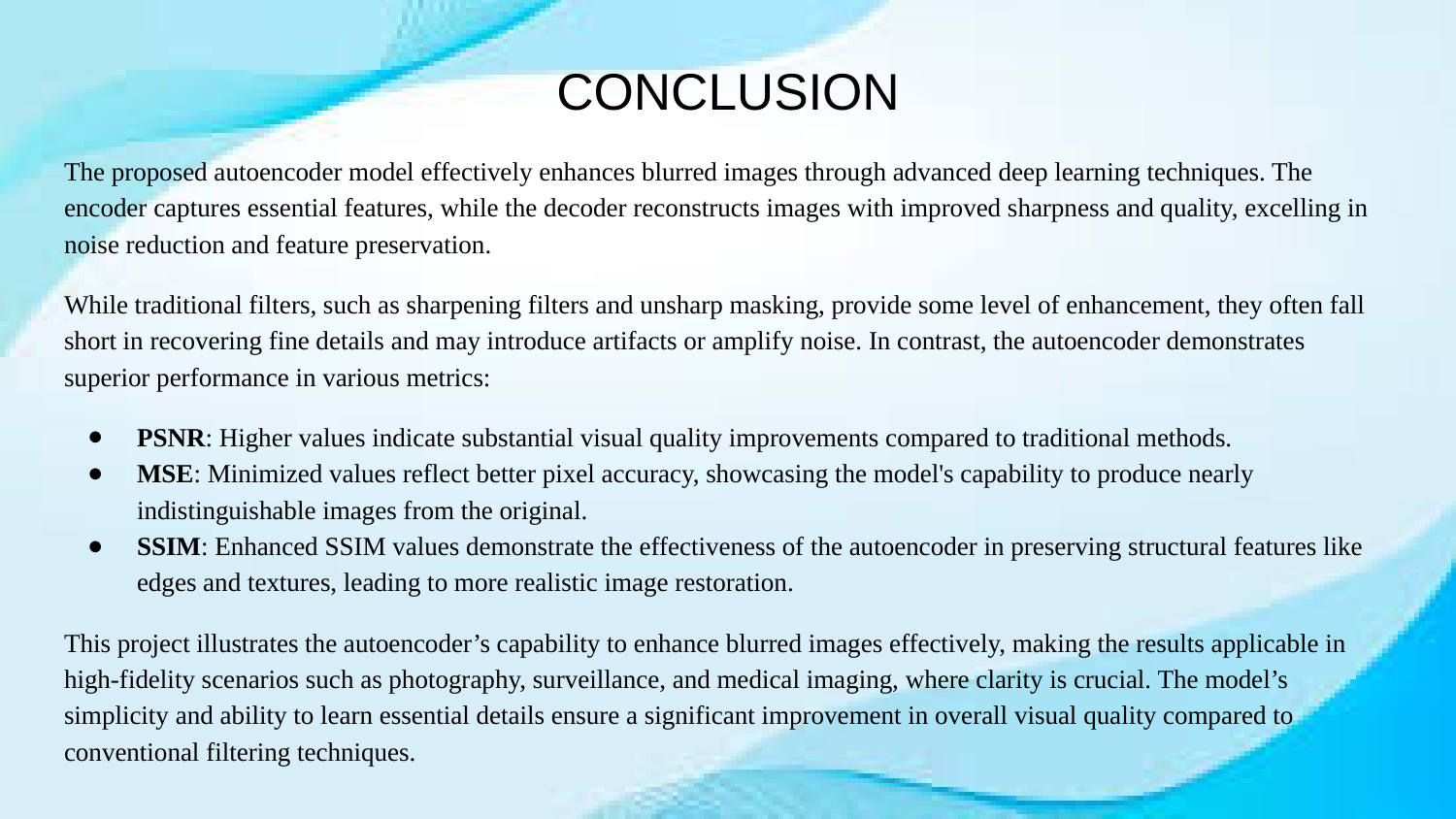

# CONCLUSION
The proposed autoencoder model effectively enhances blurred images through advanced deep learning techniques. The encoder captures essential features, while the decoder reconstructs images with improved sharpness and quality, excelling in noise reduction and feature preservation.
While traditional filters, such as sharpening filters and unsharp masking, provide some level of enhancement, they often fall short in recovering fine details and may introduce artifacts or amplify noise. In contrast, the autoencoder demonstrates superior performance in various metrics:
PSNR: Higher values indicate substantial visual quality improvements compared to traditional methods.
MSE: Minimized values reflect better pixel accuracy, showcasing the model's capability to produce nearly indistinguishable images from the original.
SSIM: Enhanced SSIM values demonstrate the effectiveness of the autoencoder in preserving structural features like edges and textures, leading to more realistic image restoration.
This project illustrates the autoencoder’s capability to enhance blurred images effectively, making the results applicable in high-fidelity scenarios such as photography, surveillance, and medical imaging, where clarity is crucial. The model’s simplicity and ability to learn essential details ensure a significant improvement in overall visual quality compared to conventional filtering techniques.